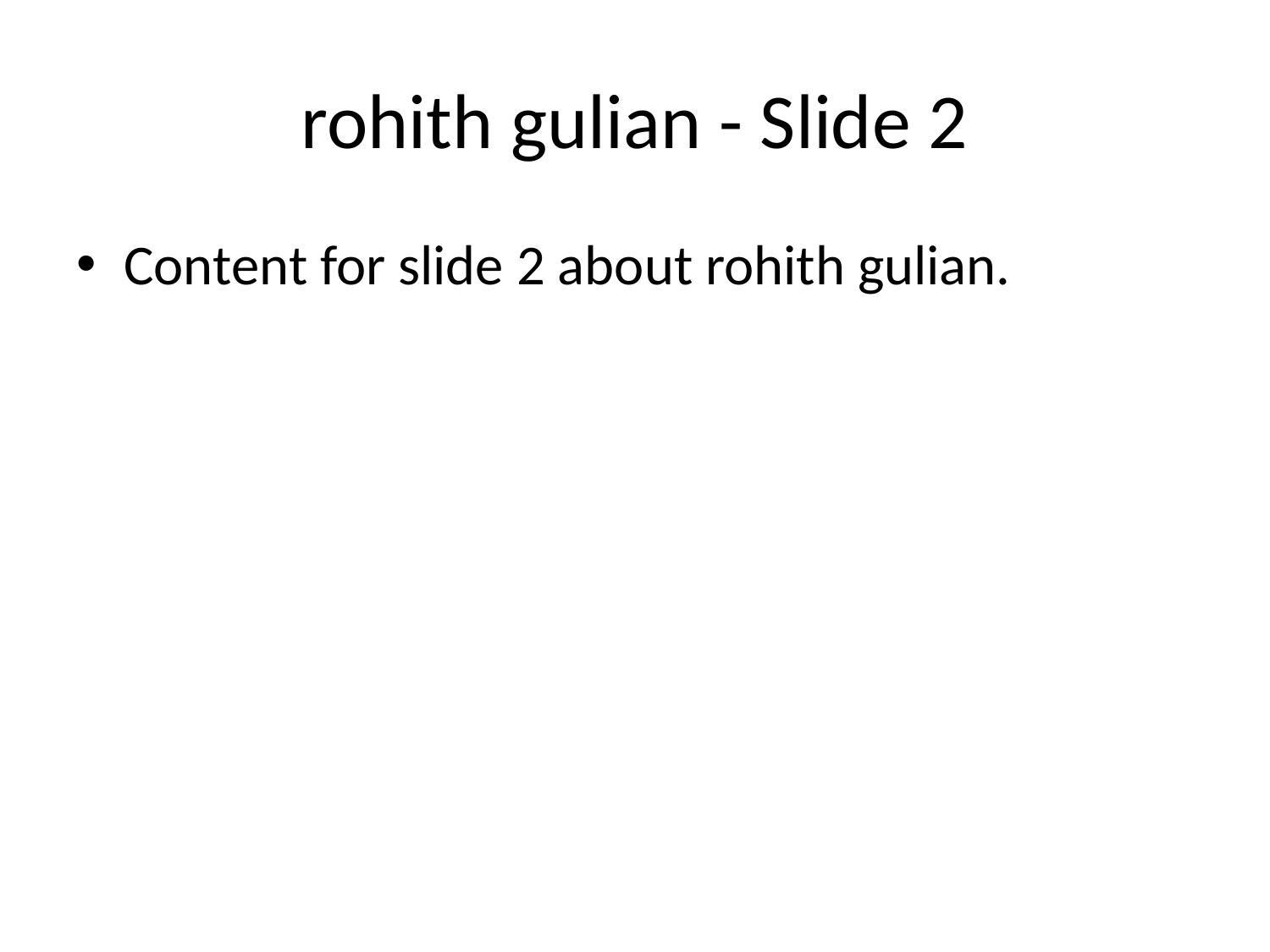

# rohith gulian - Slide 2
Content for slide 2 about rohith gulian.